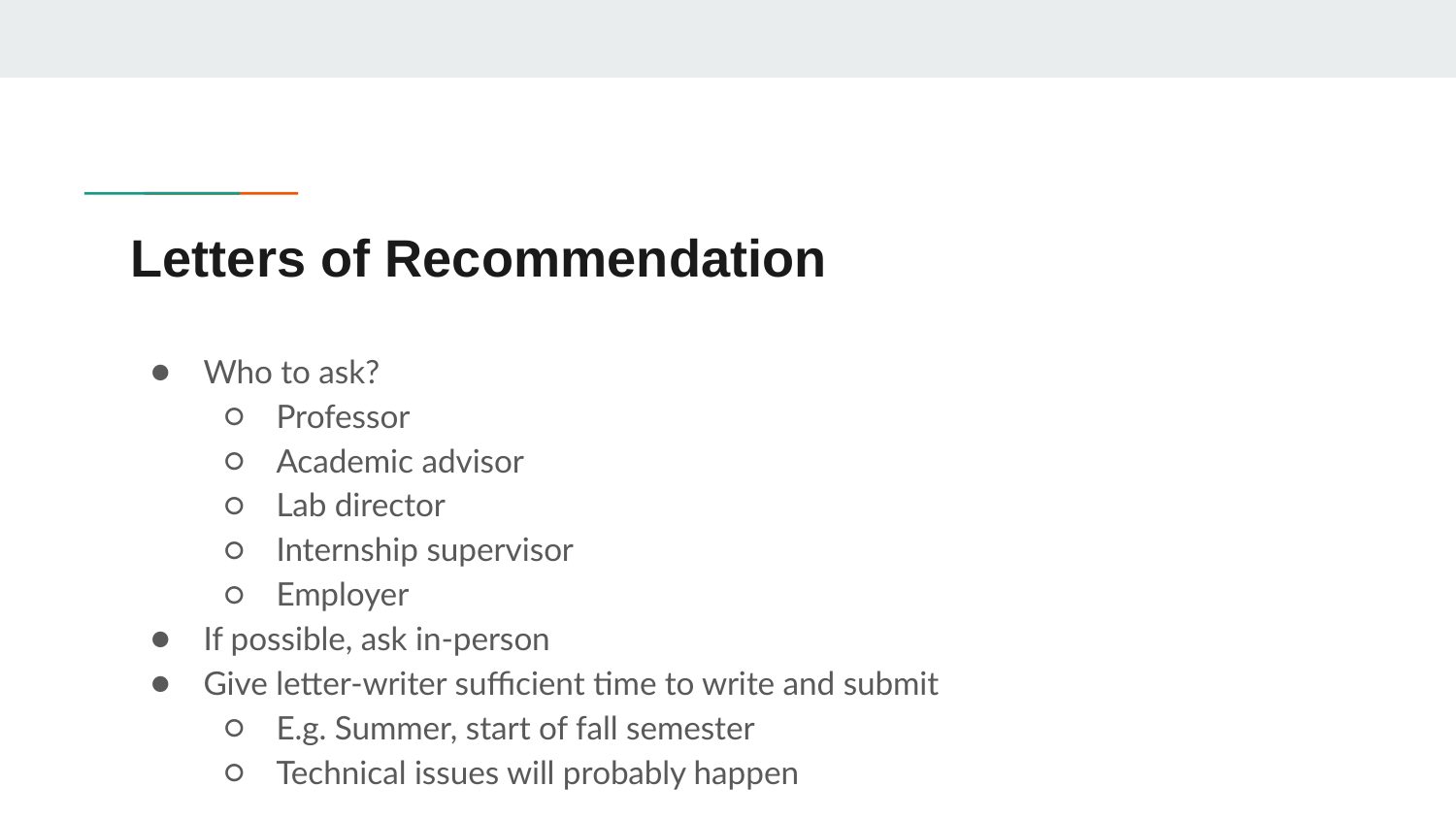

# Letters of Recommendation
Who to ask?
Professor
Academic advisor
Lab director
Internship supervisor
Employer
If possible, ask in-person
Give letter-writer sufficient time to write and submit
E.g. Summer, start of fall semester
Technical issues will probably happen